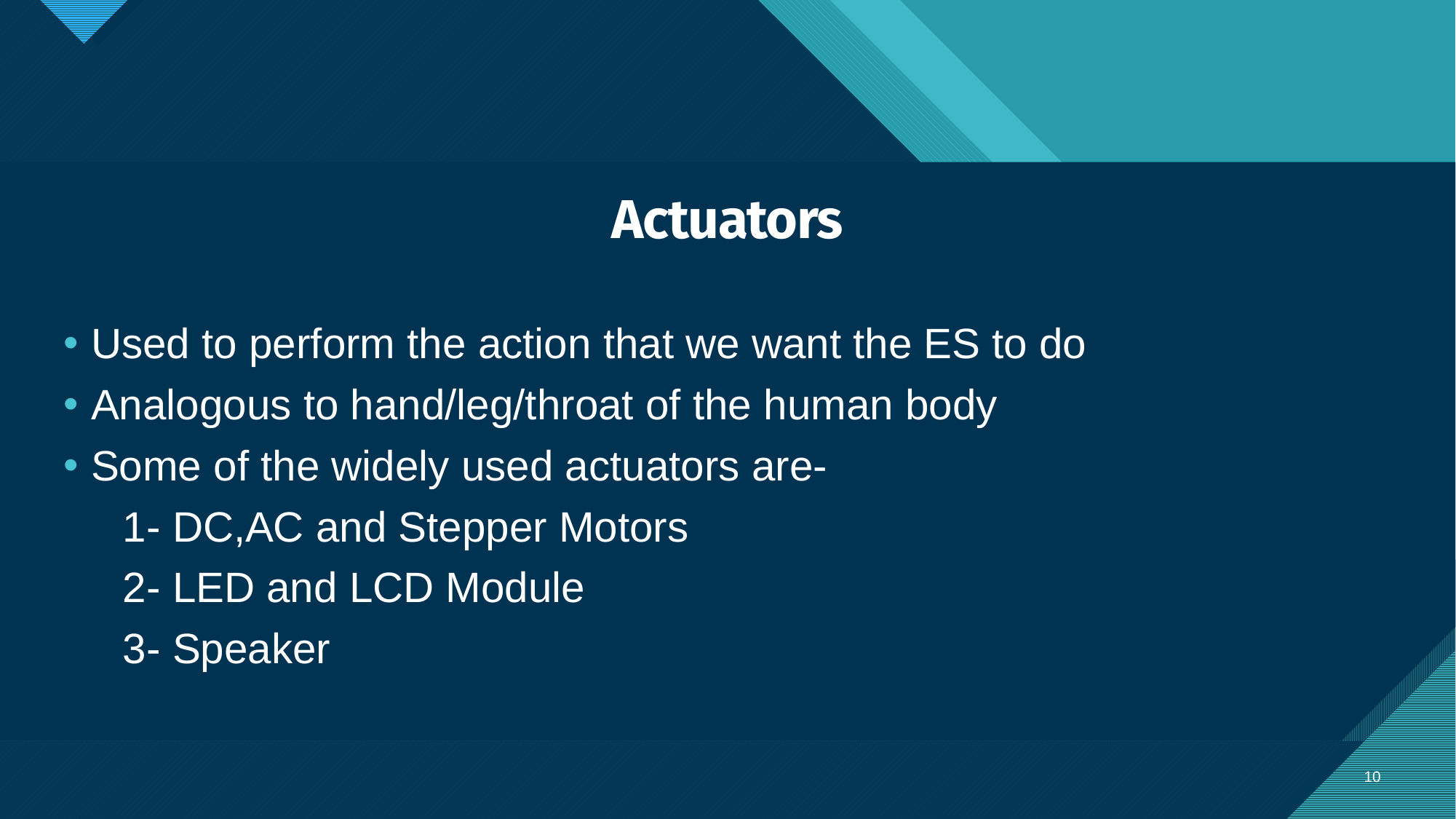

# Actuators

Used to perform the action that we want the ES to do
Analogous to hand/leg/throat of the human body
Some of the widely used actuators are-
     1- DC,AC and Stepper Motors
     2- LED and LCD Module
     3- Speaker
10